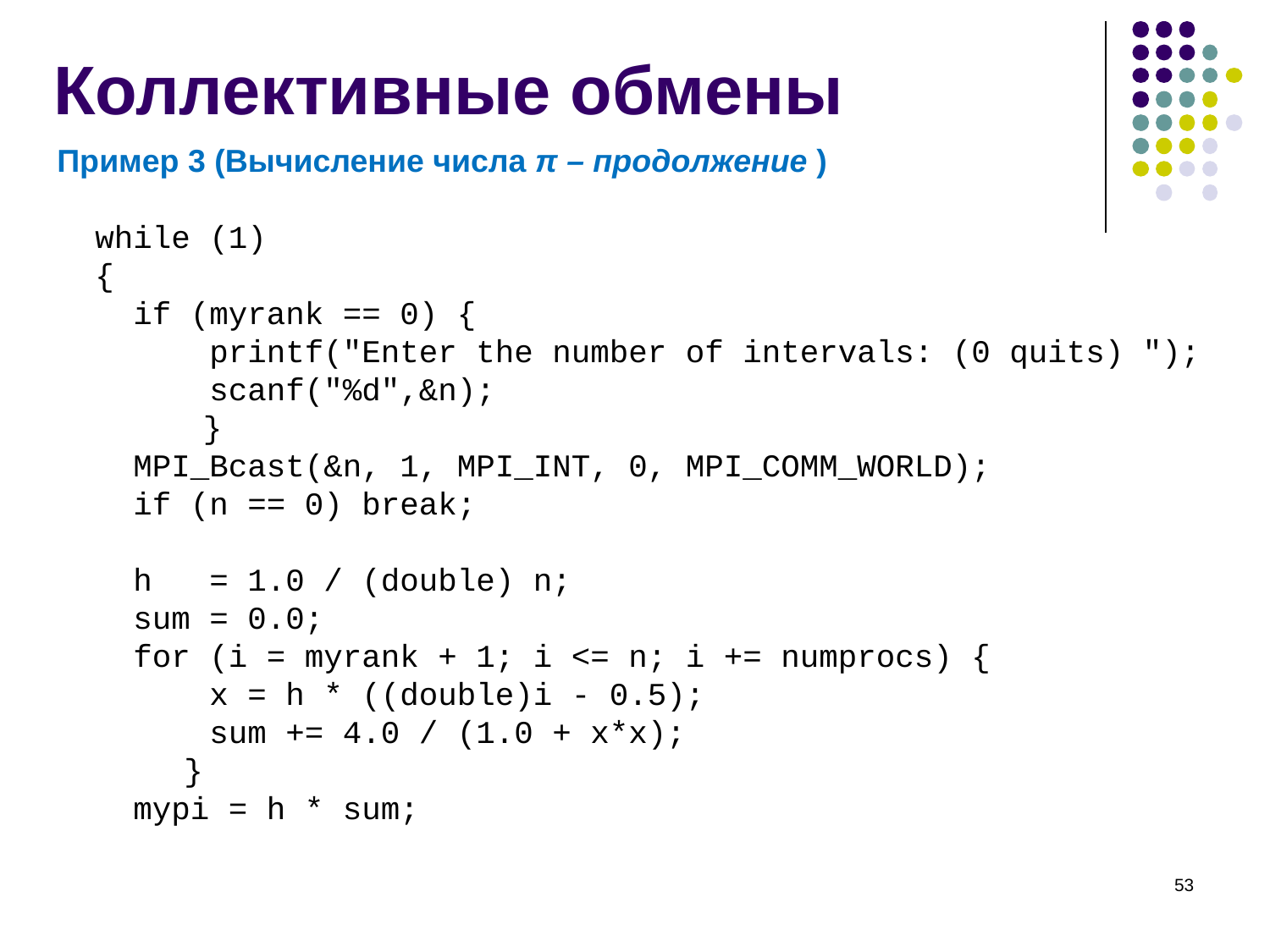

Коллективные обмены

  while (1)
  {
    if (myrank == 0) {
        printf("Enter the number of intervals: (0 quits) ");
        scanf("%d",&n);
   	 }
    MPI_Bcast(&n, 1, MPI_INT, 0, MPI_COMM_WORLD);
    if (n == 0) break;

    h   = 1.0 / (double) n;
    sum = 0.0;
    for (i = myrank + 1; i <= n; i += numprocs) {
        x = h * ((double)i - 0.5);
        sum += 4.0 / (1.0 + x*x);
    	}
    mypi = h * sum;

Пример 3 (Вычисление числа π – продолжение )
53